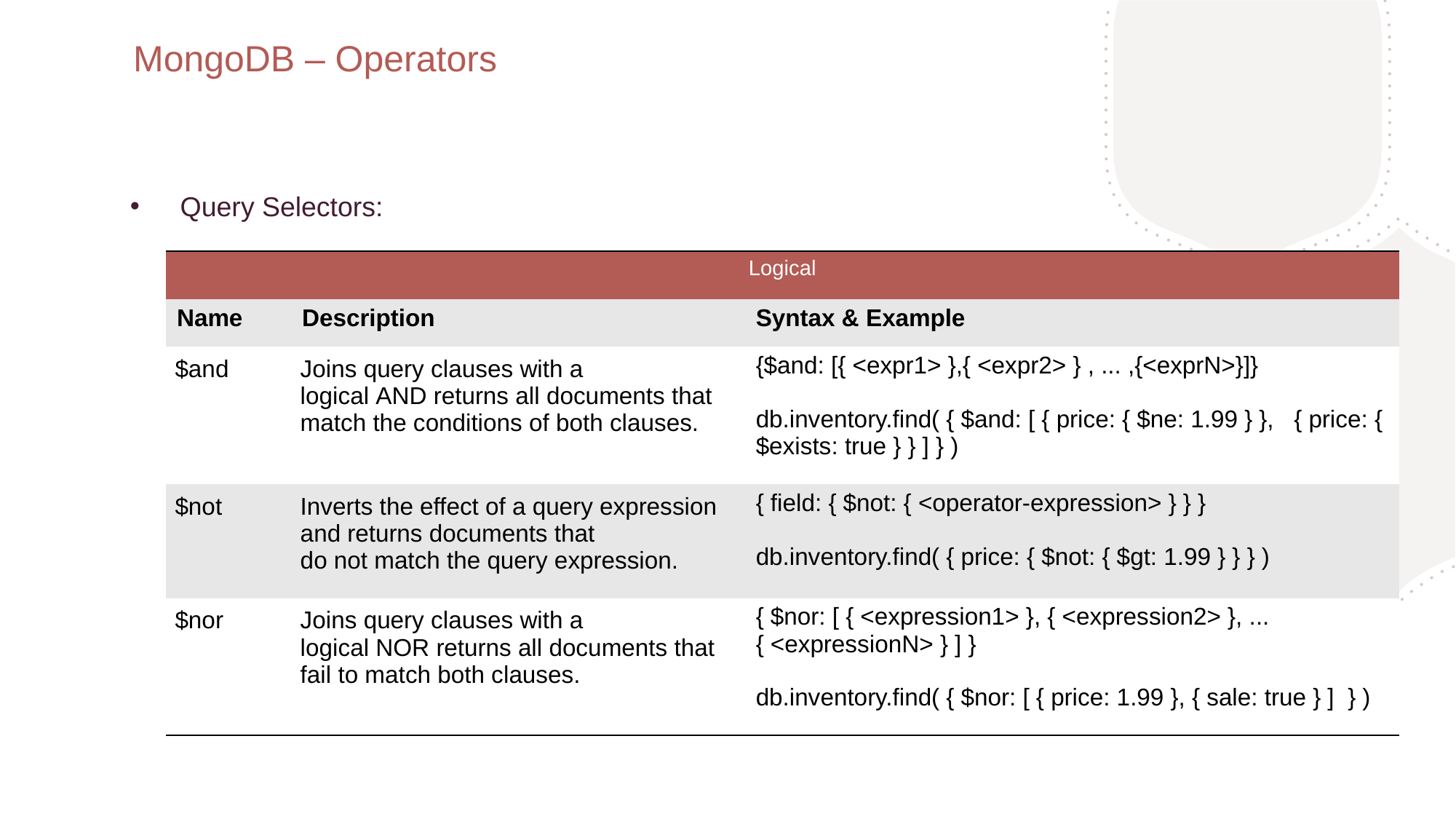

MongoDB – Operators
 Query Selectors:

| Logical |  |  |
| --- | --- | --- |
| Name | Description | Syntax & Example |
| $and | Joins query clauses with a logical AND returns all documents that match the conditions of both clauses. | {$and: [{ <expr1> },{ <expr2> } , ... ,{<exprN>}]} db.inventory.find( { $and: [ { price: { $ne: 1.99 } }, { price: { $exists: true } } ] } ) |
| $not | Inverts the effect of a query expression and returns documents that do not match the query expression. | { field: { $not: { <operator-expression> } } } db.inventory.find( { price: { $not: { $gt: 1.99 } } } ) |
| $nor | Joins query clauses with a logical NOR returns all documents that fail to match both clauses. | { $nor: [ { <expression1> }, { <expression2> }, ... { <expressionN> } ] } db.inventory.find( { $nor: [ { price: 1.99 }, { sale: true } ] } ) |